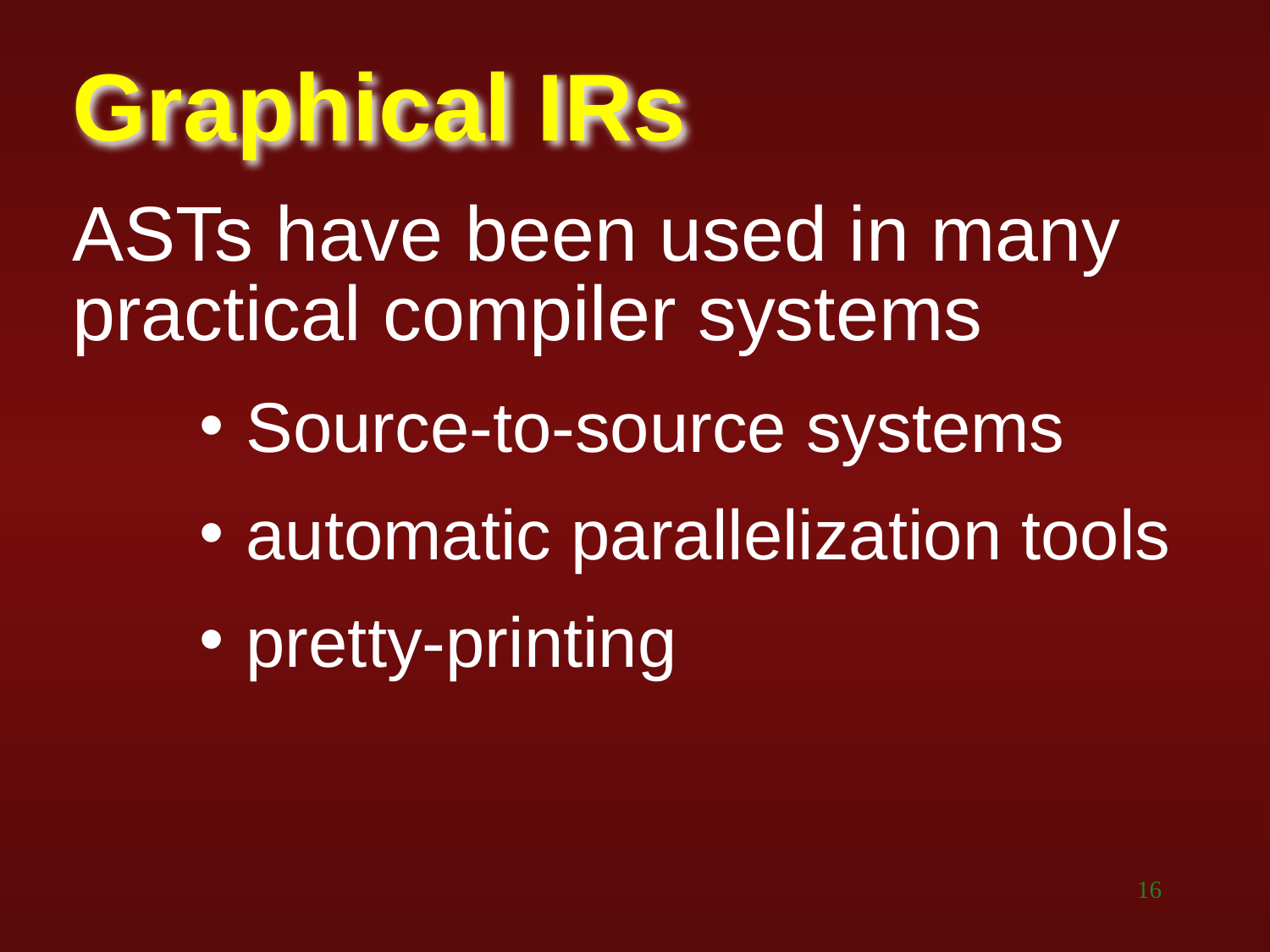

# Graphical IRs
ASTs have been used in many practical compiler systems
Source-to-source systems
automatic parallelization tools
pretty-printing
16